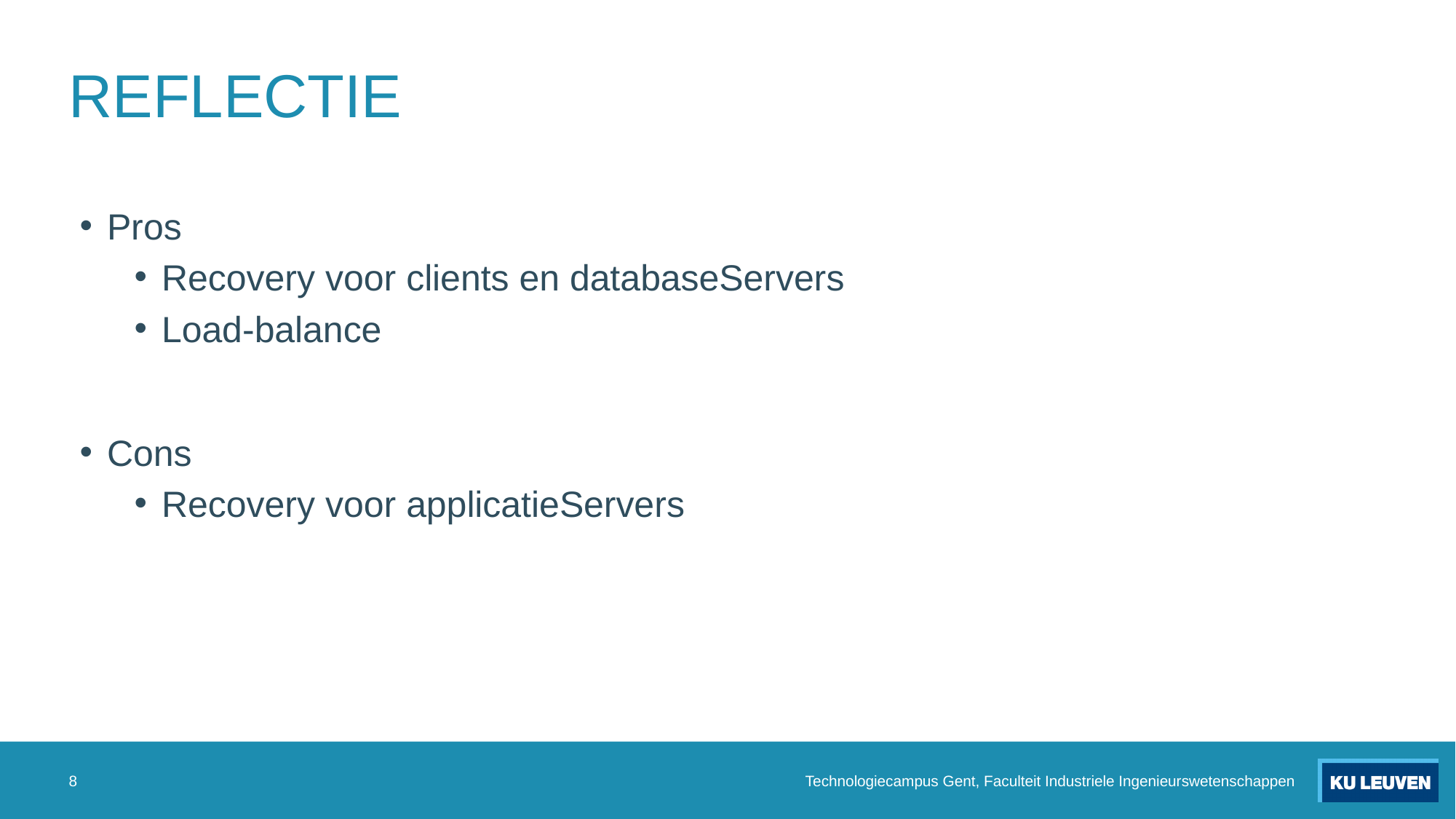

# REFLECTIE
Pros
Recovery voor clients en databaseServers
Load-balance

Cons
Recovery voor applicatieServers
8
Technologiecampus Gent, Faculteit Industriele Ingenieurswetenschappen